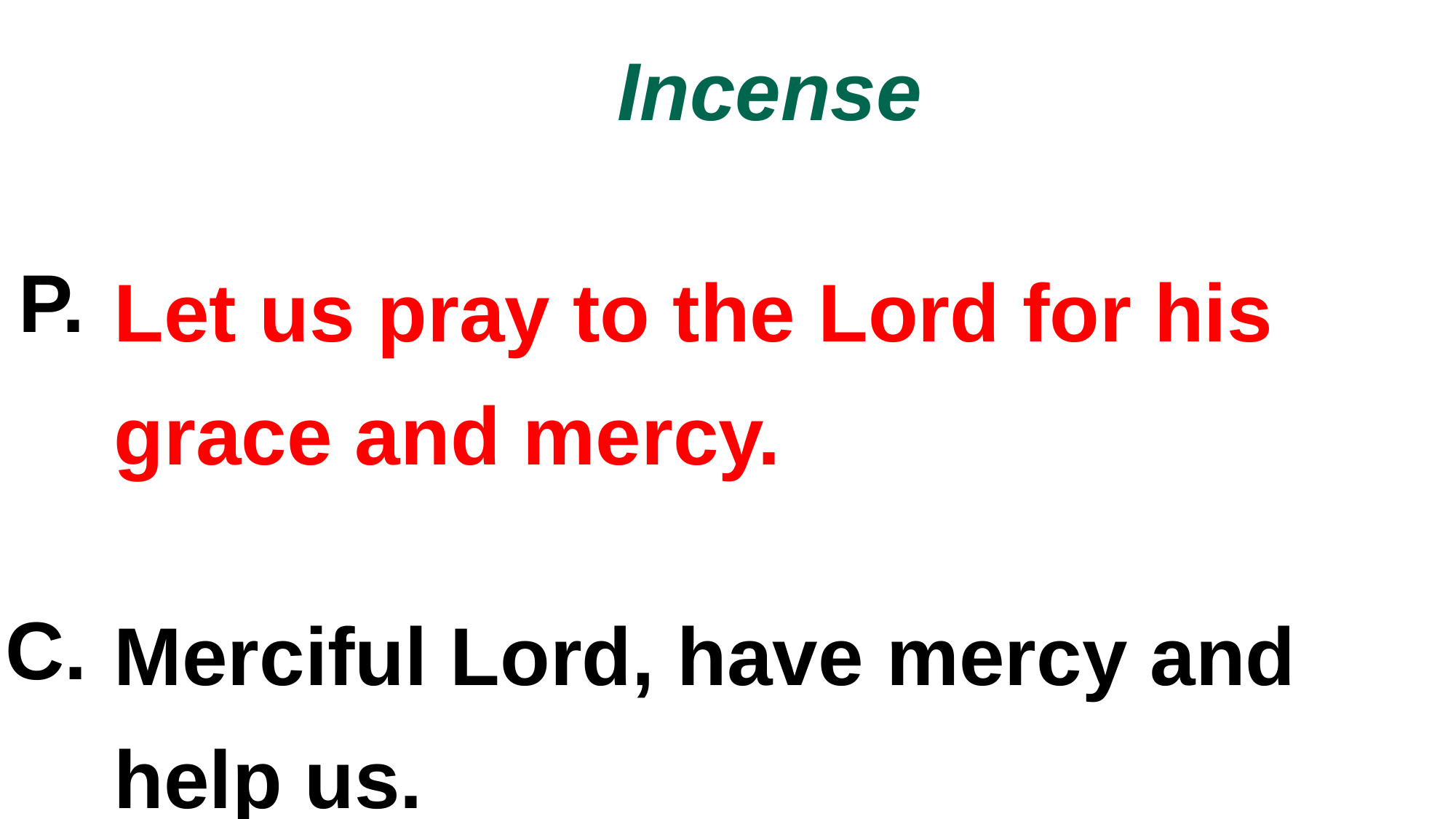

Incense

Let us pray to the Lord for his grace and mercy.

Merciful Lord, have mercy and help us.
P.
C.